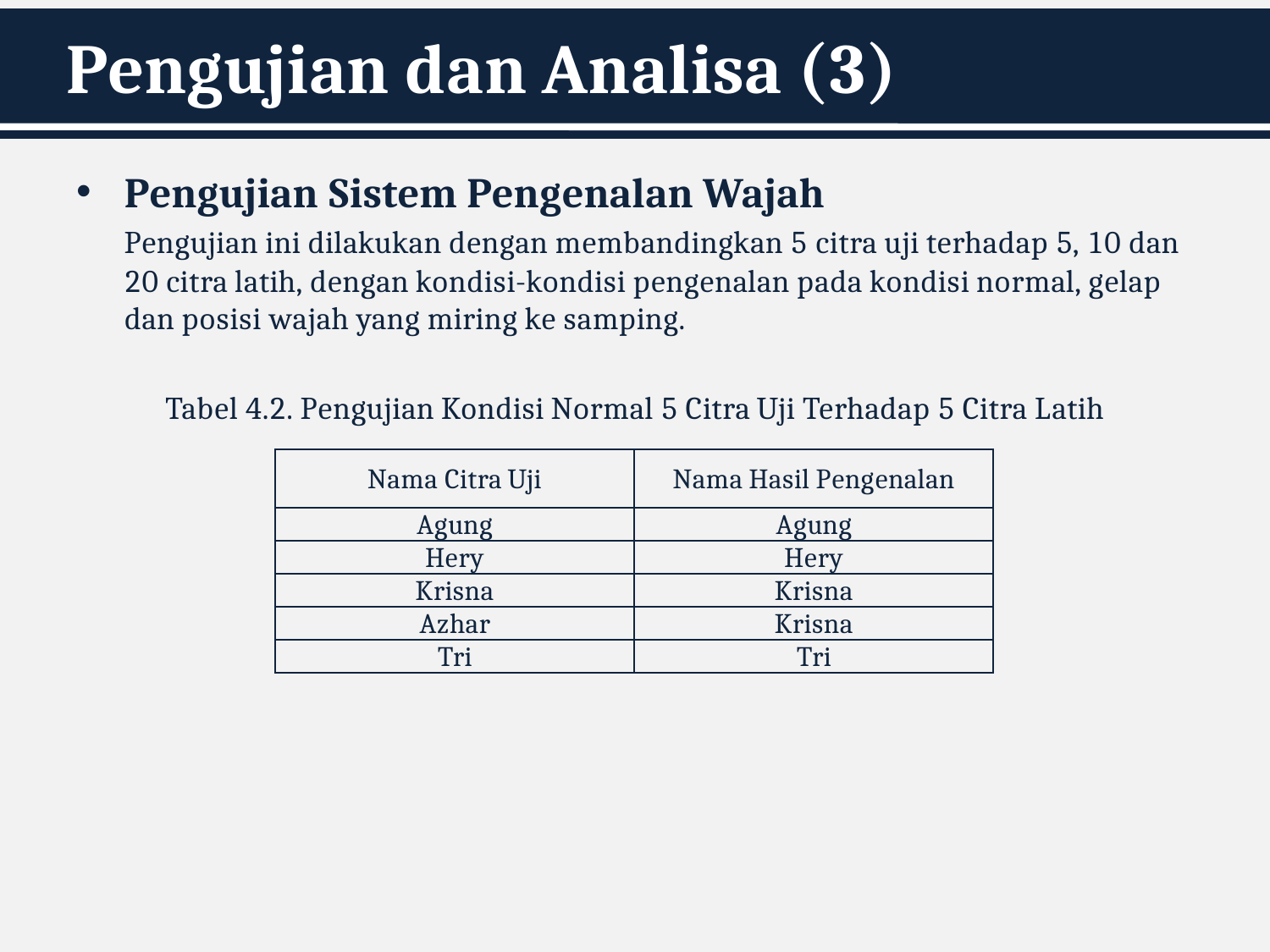

# Pengujian dan Analisa (3)

Pengujian Sistem Pengenalan Wajah
	Pengujian ini dilakukan dengan membandingkan 5 citra uji terhadap 5, 10 dan 20 citra latih, dengan kondisi-kondisi pengenalan pada kondisi normal, gelap dan posisi wajah yang miring ke samping.

Tabel 4.2. Pengujian Kondisi Normal 5 Citra Uji Terhadap 5 Citra Latih

| Nama Citra Uji | Nama Hasil Pengenalan |
| --- | --- |
| Agung | Agung |
| Hery | Hery |
| Krisna | Krisna |
| Azhar | Krisna |
| Tri | Tri |